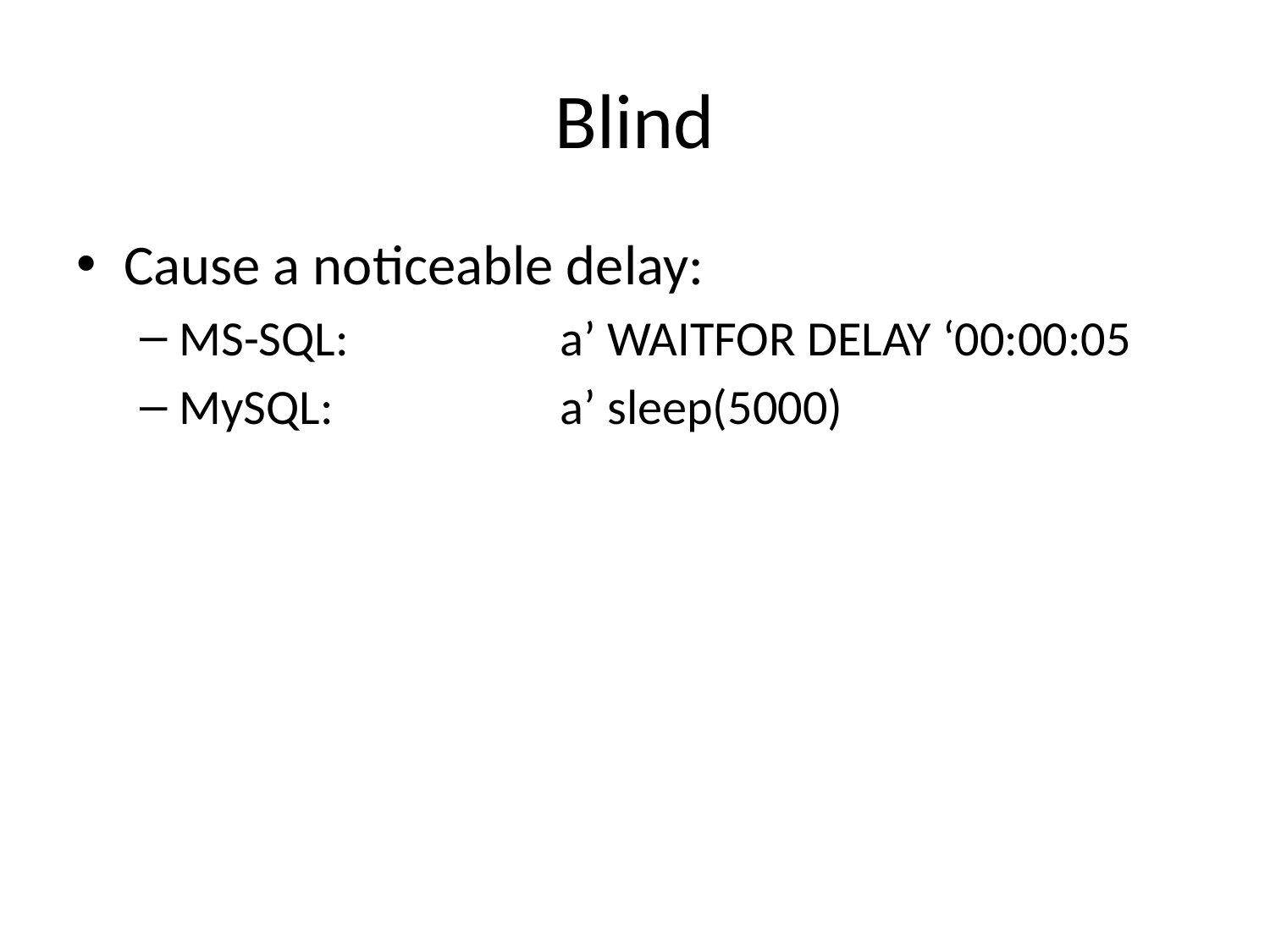

# Blind
Cause a noticeable delay:
MS-SQL: 		a’ WAITFOR DELAY ‘00:00:05
MySQL: 		a’ sleep(5000)